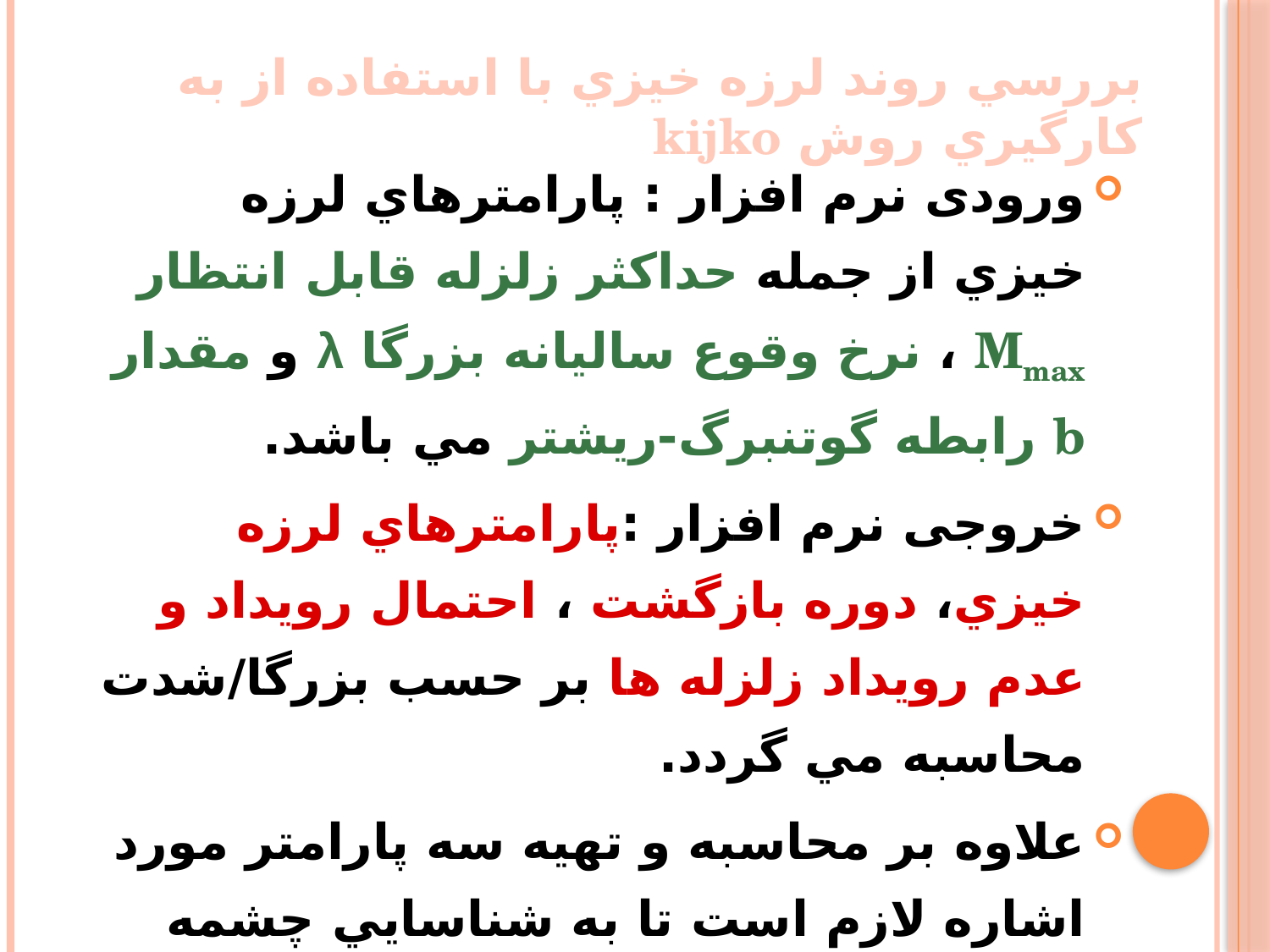

بررسي روند لرزه خيزي با استفاده از به كارگيري روش kijko
ورودی نرم افزار : پارامترهاي لرزه خيزي از جمله حداكثر زلزله قابل انتظار Mmax ، نرخ وقوع ساليانه بزرگا λ و مقدار b رابطه گوتنبرگ-ريشتر مي باشد.
خروجی نرم افزار :پارامترهاي لرزه خيزي، دوره بازگشت ، احتمال رويداد و عدم رويداد زلزله ها بر حسب بزرگا/شدت محاسبه مي گردد.
علاوه بر محاسبه و تهیه سه پارامتر مورد اشاره لازم است تا به شناسايي چشمه هاي لرزه زا و  گردآوري كاتالوگ زلزله هاي گستره طرح بپردازیم.